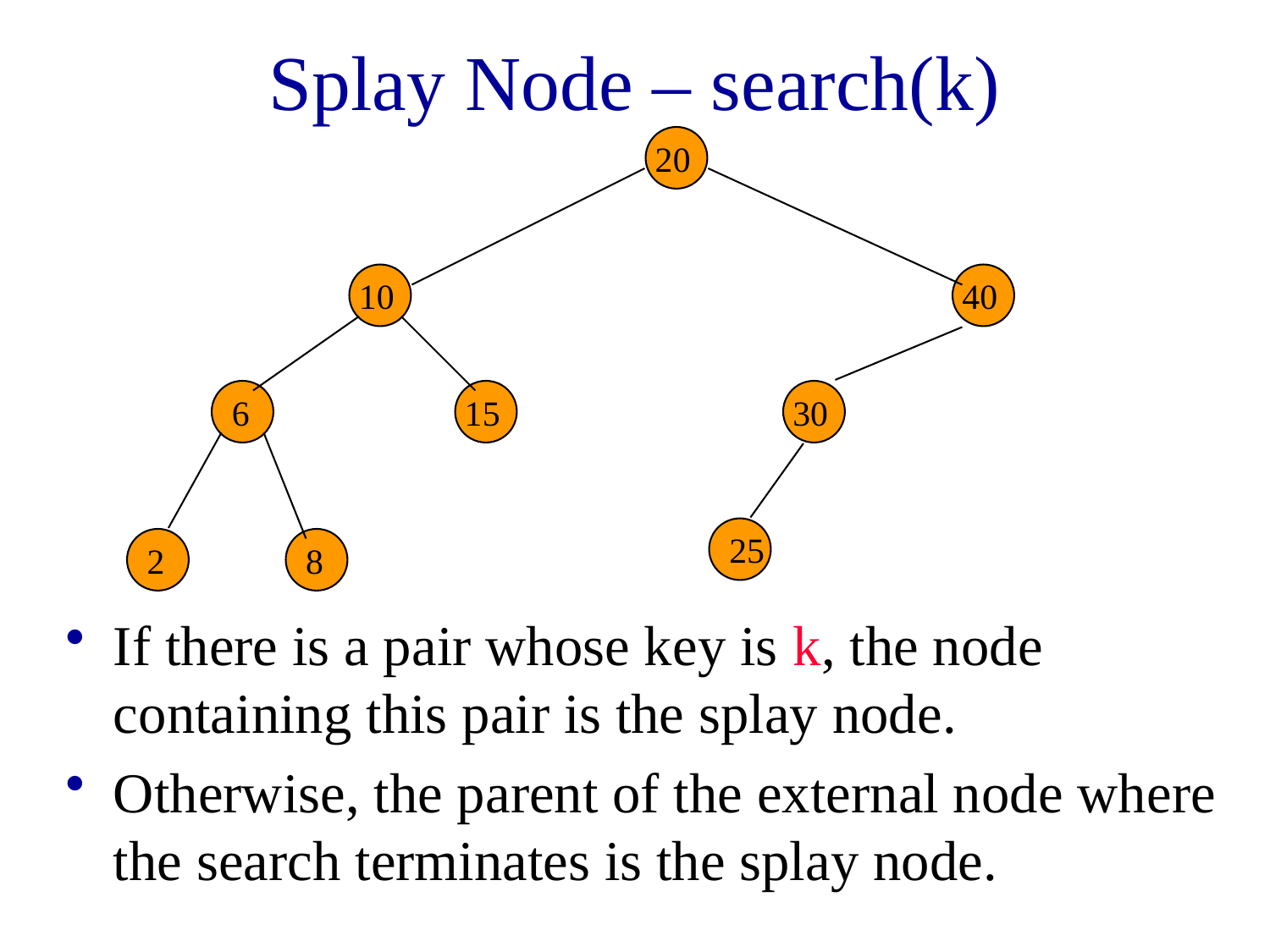

# Splay Node – search(k)

20

10
40

6
15
30

25

2
8
If there is a pair whose key is k, the node containing this pair is the splay node.
Otherwise, the parent of the external node where the search terminates is the splay node.